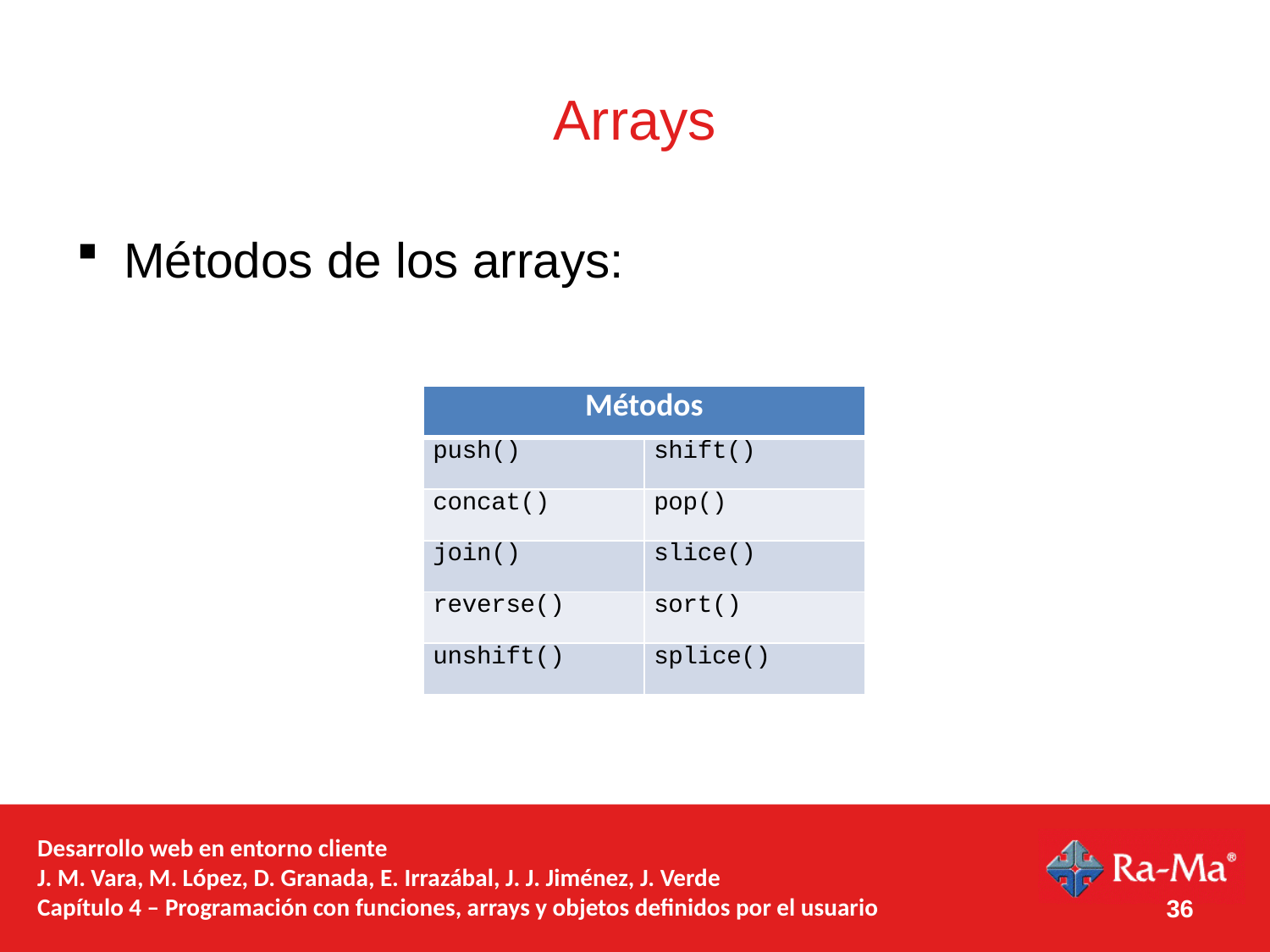

# Arrays
Métodos de los arrays:
| Métodos |  |
| --- | --- |
| push() | shift() |
| concat() | pop() |
| join() | slice() |
| reverse() | sort() |
| unshift() | splice() |
Desarrollo web en entorno cliente
J. M. Vara, M. López, D. Granada, E. Irrazábal, J. J. Jiménez, J. Verde
Capítulo 4 – Programación con funciones, arrays y objetos definidos por el usuario
36